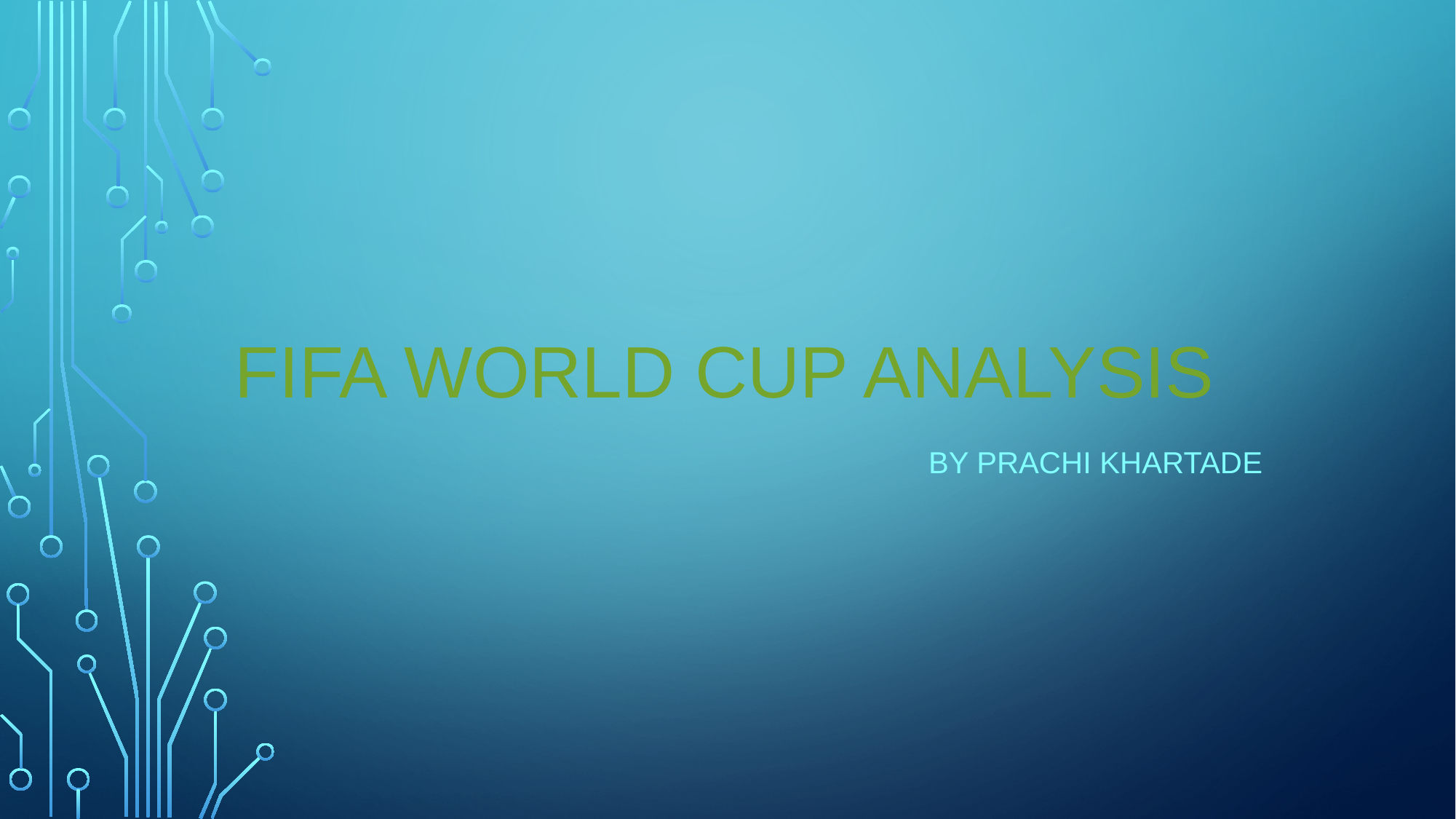

# FIFA World Cup Analysis
By Prachi Khartade